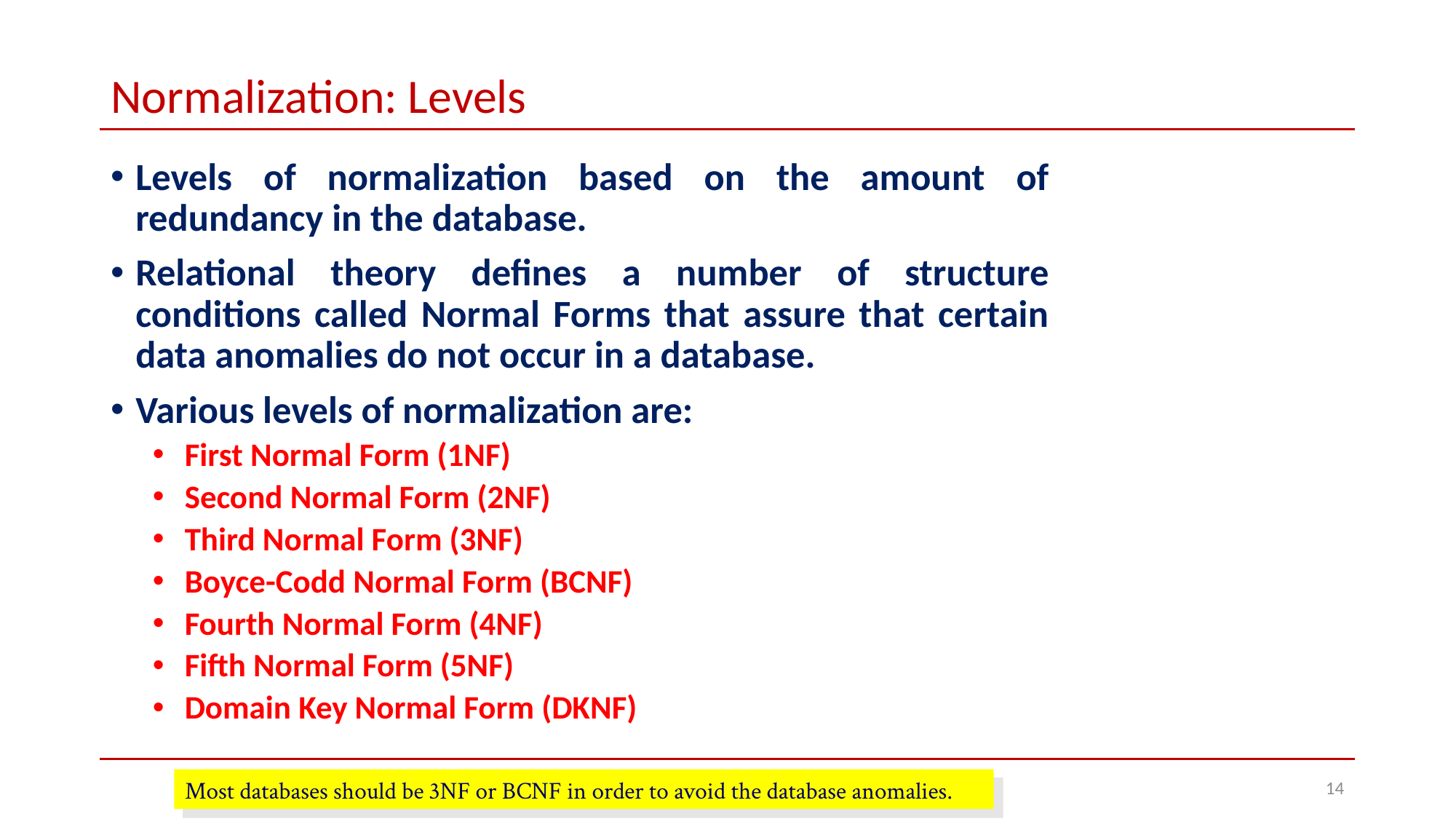

# Normalization: Levels
Levels of normalization based on the amount of redundancy in the database.
Relational theory defines a number of structure conditions called Normal Forms that assure that certain data anomalies do not occur in a database.
Various levels of normalization are:
First Normal Form (1NF)
Second Normal Form (2NF)
Third Normal Form (3NF)
Boyce-Codd Normal Form (BCNF)
Fourth Normal Form (4NF)
Fifth Normal Form (5NF)
Domain Key Normal Form (DKNF)

14
Most databases should be 3NF or BCNF in order to avoid the database anomalies.